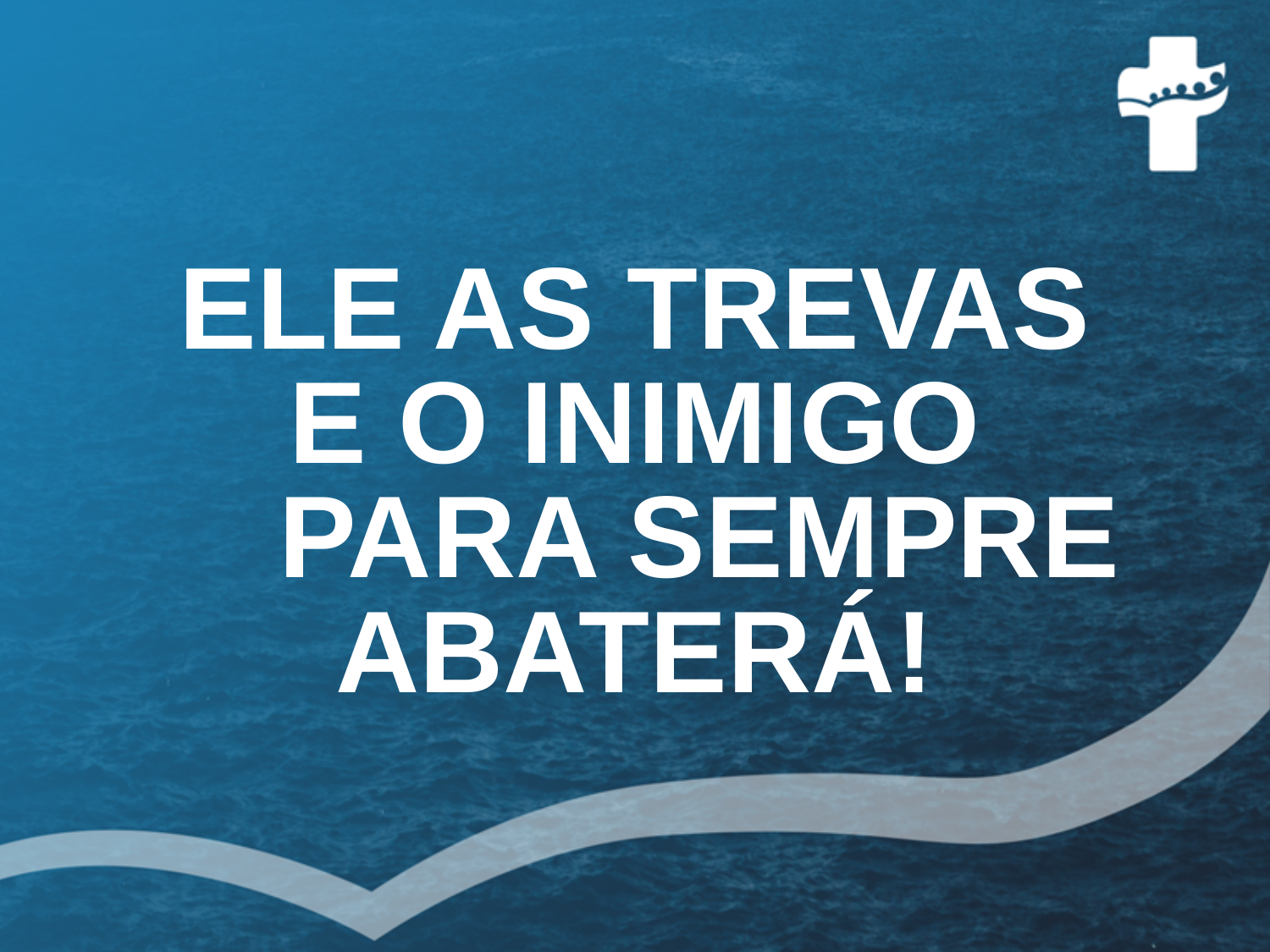

# ELE AS TREVAS E O INIMIGO     PARA SEMPRE ABATERÁ!